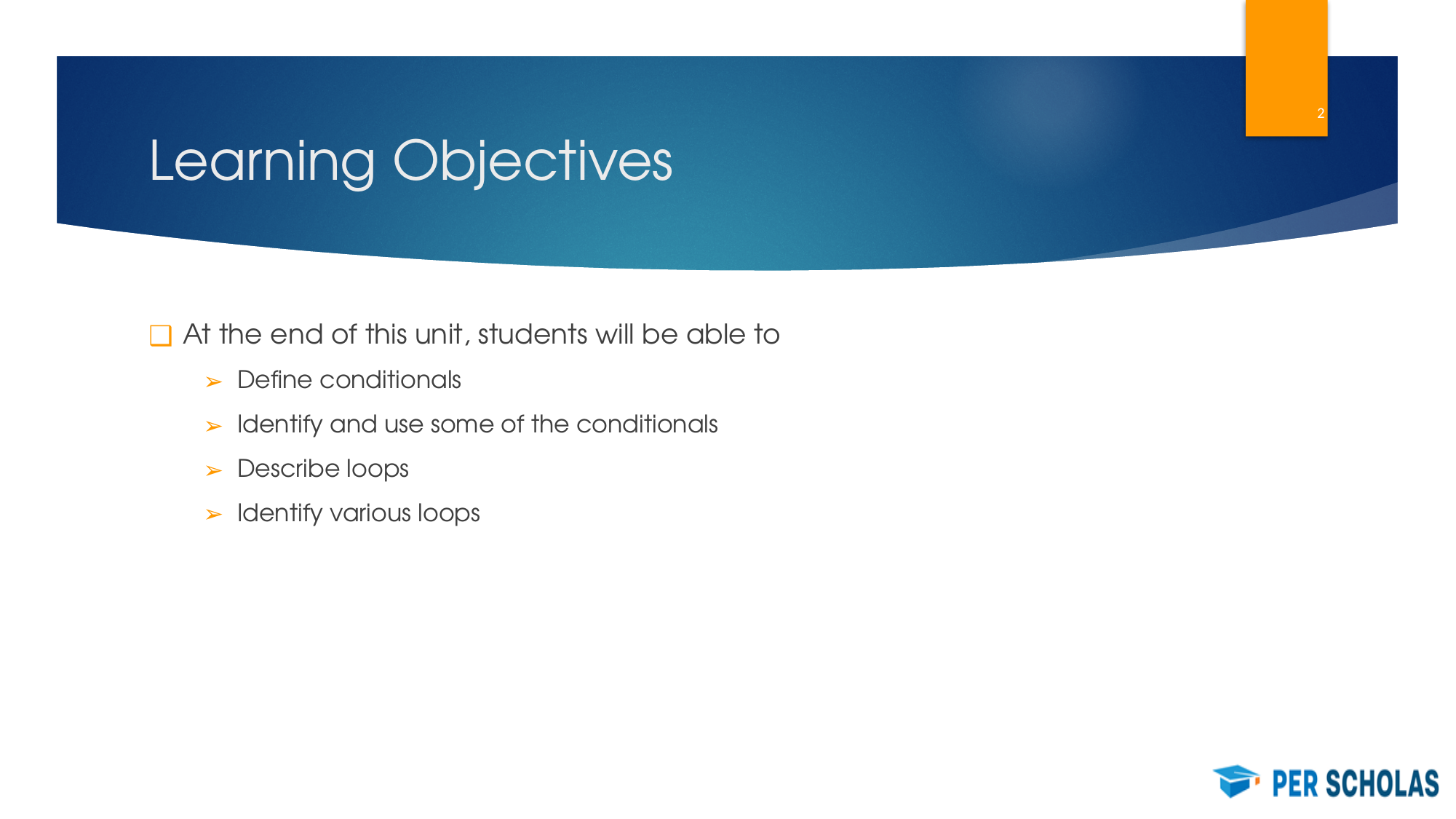

2
# Learning Objectives
At the end of this unit, students will be able to
Define conditionals
Identify and use some of the conditionals
Describe loops
Identify various loops